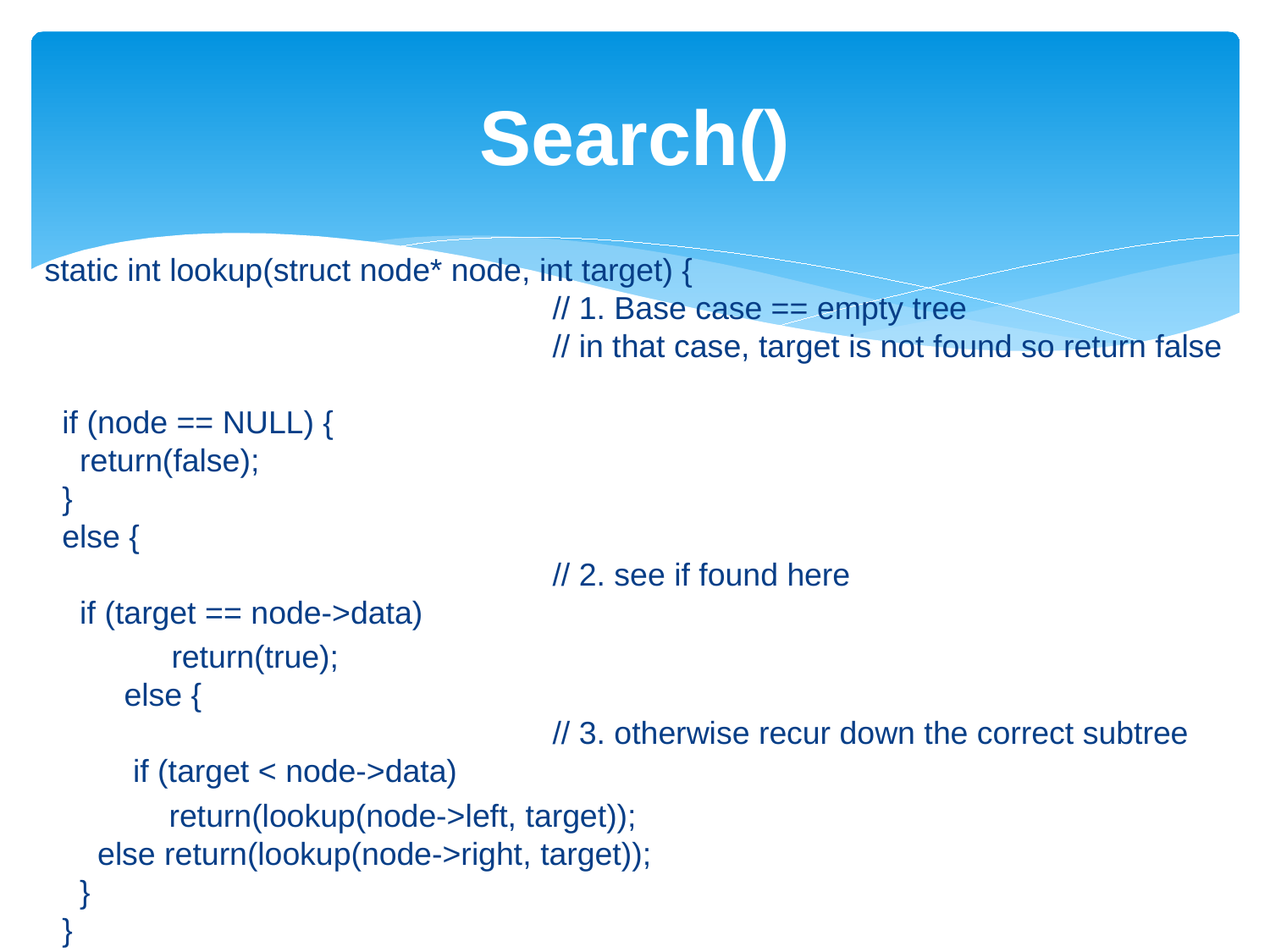

# Search()
static int lookup(struct node* node, int target) {
 				// 1. Base case == empty tree
  				// in that case, target is not found so return false
  if (node == NULL) {
    return(false);
  }
  else {
    				// 2. see if found here
    if (target == node->data)
	return(true);
         else {
      				// 3. otherwise recur down the correct subtree
          if (target < node->data)
              return(lookup(node->left, target));
      else return(lookup(node->right, target));
    }
  }
}
23